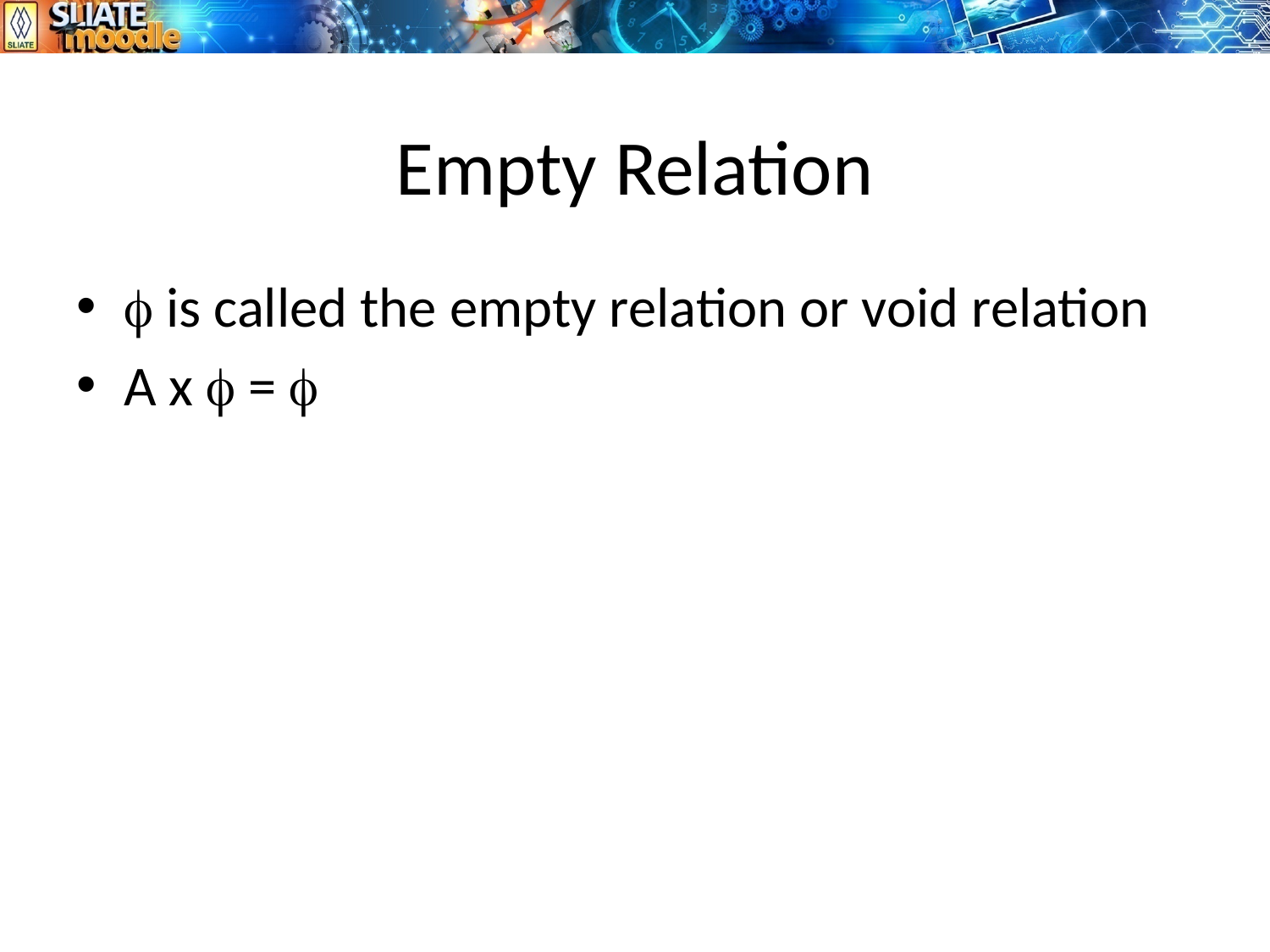

# Empty Relation
φ is called the empty relation or void relation
A x φ = φ